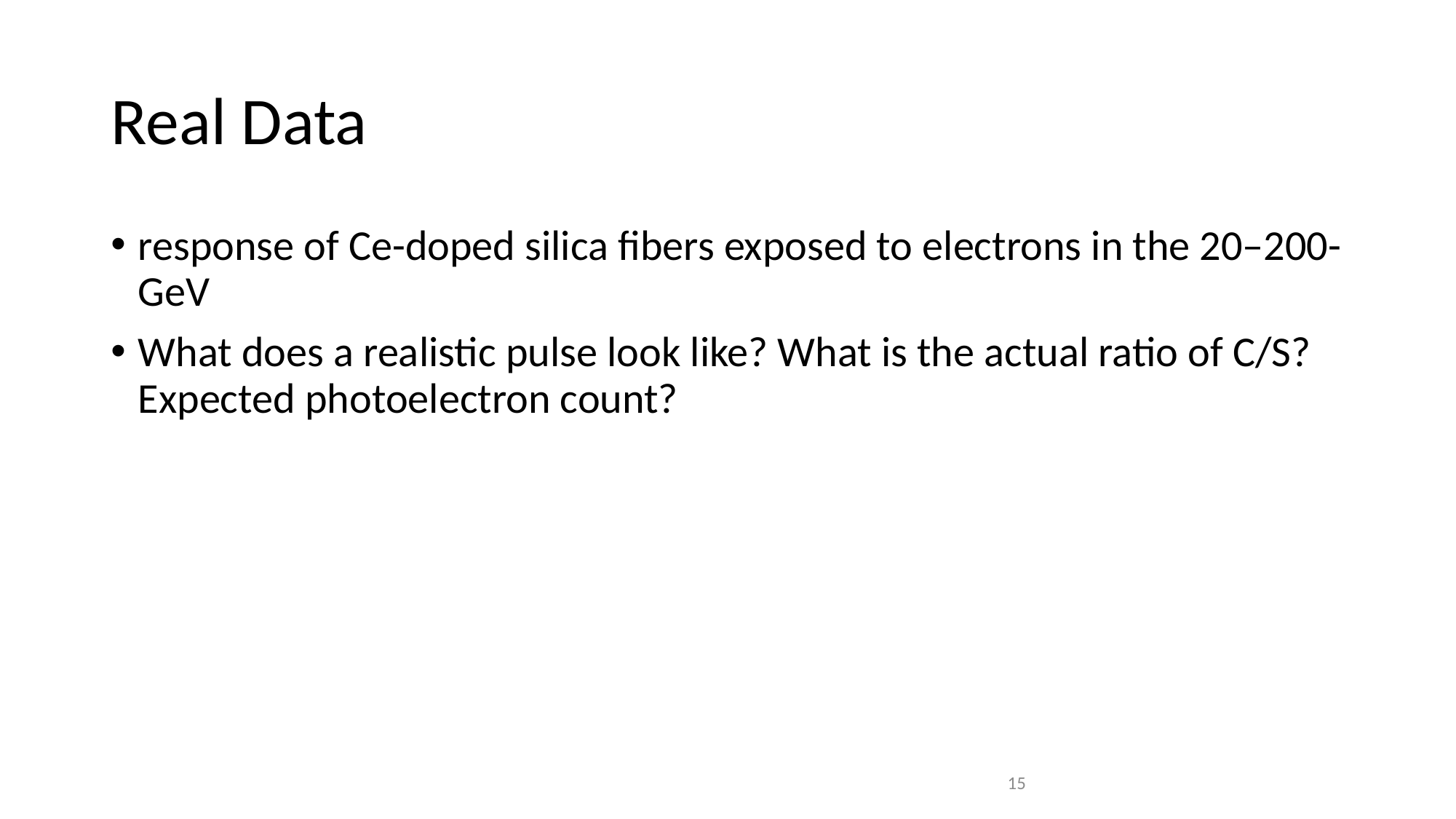

# Real Data
response of Ce-doped silica fibers exposed to electrons in the 20–200-GeV
What does a realistic pulse look like? What is the actual ratio of C/S? Expected photoelectron count?
15